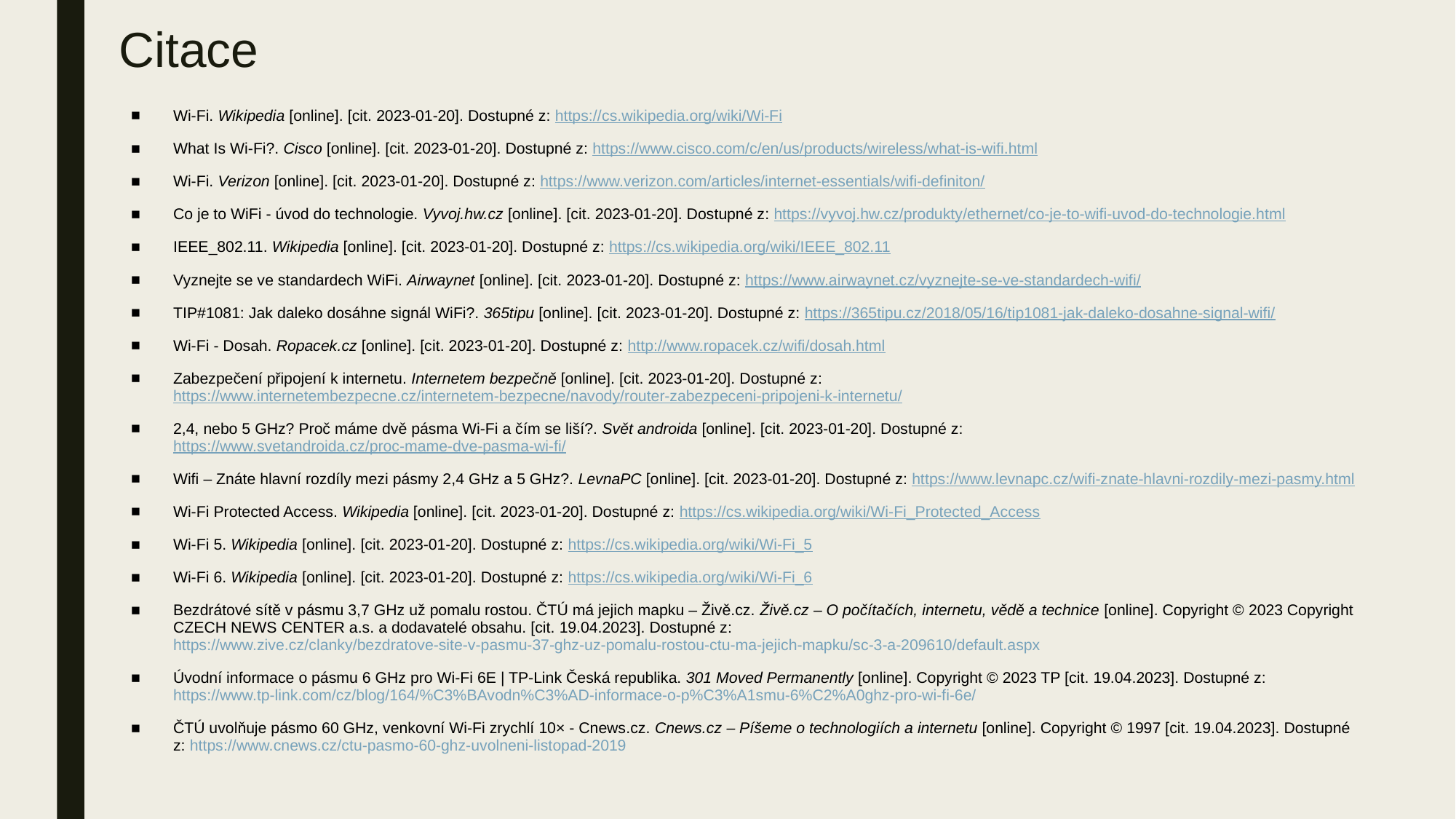

# Citace
Wi-Fi. Wikipedia [online]. [cit. 2023-01-20]. Dostupné z: https://cs.wikipedia.org/wiki/Wi-Fi
What Is Wi-Fi?. Cisco [online]. [cit. 2023-01-20]. Dostupné z: https://www.cisco.com/c/en/us/products/wireless/what-is-wifi.html
Wi-Fi. Verizon [online]. [cit. 2023-01-20]. Dostupné z: https://www.verizon.com/articles/internet-essentials/wifi-definiton/
Co je to WiFi - úvod do technologie. Vyvoj.hw.cz [online]. [cit. 2023-01-20]. Dostupné z: https://vyvoj.hw.cz/produkty/ethernet/co-je-to-wifi-uvod-do-technologie.html
IEEE_802.11. Wikipedia [online]. [cit. 2023-01-20]. Dostupné z: https://cs.wikipedia.org/wiki/IEEE_802.11
Vyznejte se ve standardech WiFi. Airwaynet [online]. [cit. 2023-01-20]. Dostupné z: https://www.airwaynet.cz/vyznejte-se-ve-standardech-wifi/
TIP#1081: Jak daleko dosáhne signál WiFi?. 365tipu [online]. [cit. 2023-01-20]. Dostupné z: https://365tipu.cz/2018/05/16/tip1081-jak-daleko-dosahne-signal-wifi/
Wi-Fi - Dosah. Ropacek.cz [online]. [cit. 2023-01-20]. Dostupné z: http://www.ropacek.cz/wifi/dosah.html
Zabezpečení připojení k internetu. Internetem bezpečně [online]. [cit. 2023-01-20]. Dostupné z: https://www.internetembezpecne.cz/internetem-bezpecne/navody/router-zabezpeceni-pripojeni-k-internetu/
2,4, nebo 5 GHz? Proč máme dvě pásma Wi-Fi a čím se liší?. Svět androida [online]. [cit. 2023-01-20]. Dostupné z: https://www.svetandroida.cz/proc-mame-dve-pasma-wi-fi/
Wifi – Znáte hlavní rozdíly mezi pásmy 2,4 GHz a 5 GHz?. LevnaPC [online]. [cit. 2023-01-20]. Dostupné z: https://www.levnapc.cz/wifi-znate-hlavni-rozdily-mezi-pasmy.html
Wi-Fi Protected Access. Wikipedia [online]. [cit. 2023-01-20]. Dostupné z: https://cs.wikipedia.org/wiki/Wi-Fi_Protected_Access
Wi-Fi 5. Wikipedia [online]. [cit. 2023-01-20]. Dostupné z: https://cs.wikipedia.org/wiki/Wi-Fi_5
Wi-Fi 6. Wikipedia [online]. [cit. 2023-01-20]. Dostupné z: https://cs.wikipedia.org/wiki/Wi-Fi_6
Bezdrátové sítě v pásmu 3,7 GHz už pomalu rostou. ČTÚ má jejich mapku – Živě.cz. Živě.cz – O počítačích, internetu, vědě a technice [online]. Copyright © 2023 Copyright CZECH NEWS CENTER a.s. a dodavatelé obsahu. [cit. 19.04.2023]. Dostupné z: https://www.zive.cz/clanky/bezdratove-site-v-pasmu-37-ghz-uz-pomalu-rostou-ctu-ma-jejich-mapku/sc-3-a-209610/default.aspx
Úvodní informace o pásmu 6 GHz pro Wi-Fi 6E | TP-Link Česká republika. 301 Moved Permanently [online]. Copyright © 2023 TP [cit. 19.04.2023]. Dostupné z: https://www.tp-link.com/cz/blog/164/%C3%BAvodn%C3%AD-informace-o-p%C3%A1smu-6%C2%A0ghz-pro-wi-fi-6e/
ČTÚ uvolňuje pásmo 60 GHz, venkovní Wi-Fi zrychlí 10× - Cnews.cz. Cnews.cz – Píšeme o technologiích a internetu [online]. Copyright © 1997 [cit. 19.04.2023]. Dostupné z: https://www.cnews.cz/ctu-pasmo-60-ghz-uvolneni-listopad-2019